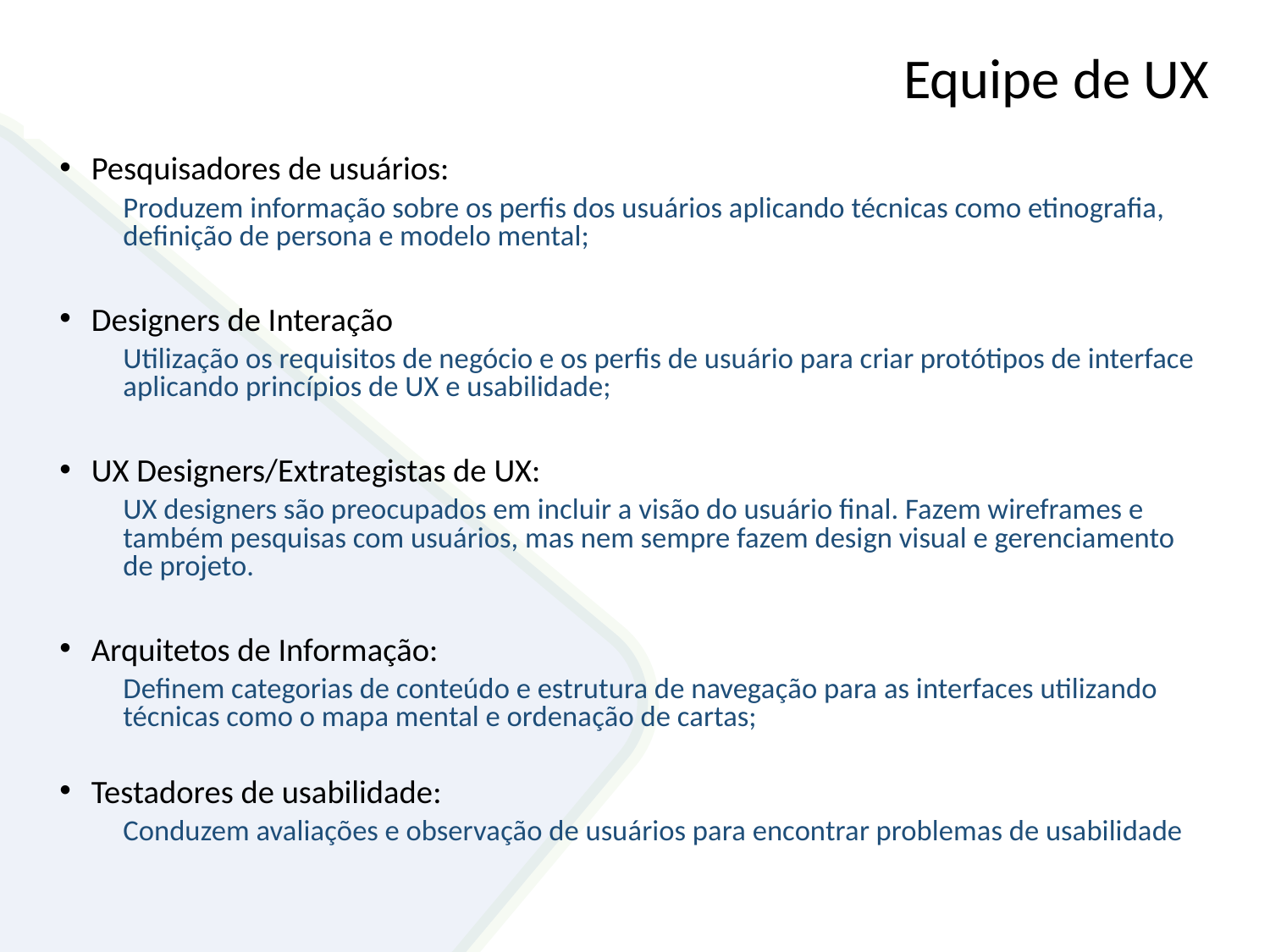

# Equipe de UX
Pesquisadores de usuários:
Produzem informação sobre os perfis dos usuários aplicando técnicas como etinografia, definição de persona e modelo mental;

Designers de Interação
Utilização os requisitos de negócio e os perfis de usuário para criar protótipos de interface aplicando princípios de UX e usabilidade;

UX Designers/Extrategistas de UX:
UX designers são preocupados em incluir a visão do usuário final. Fazem wireframes e também pesquisas com usuários, mas nem sempre fazem design visual e gerenciamento de projeto.

Arquitetos de Informação:
Definem categorias de conteúdo e estrutura de navegação para as interfaces utilizando técnicas como o mapa mental e ordenação de cartas;
Testadores de usabilidade:
Conduzem avaliações e observação de usuários para encontrar problemas de usabilidade